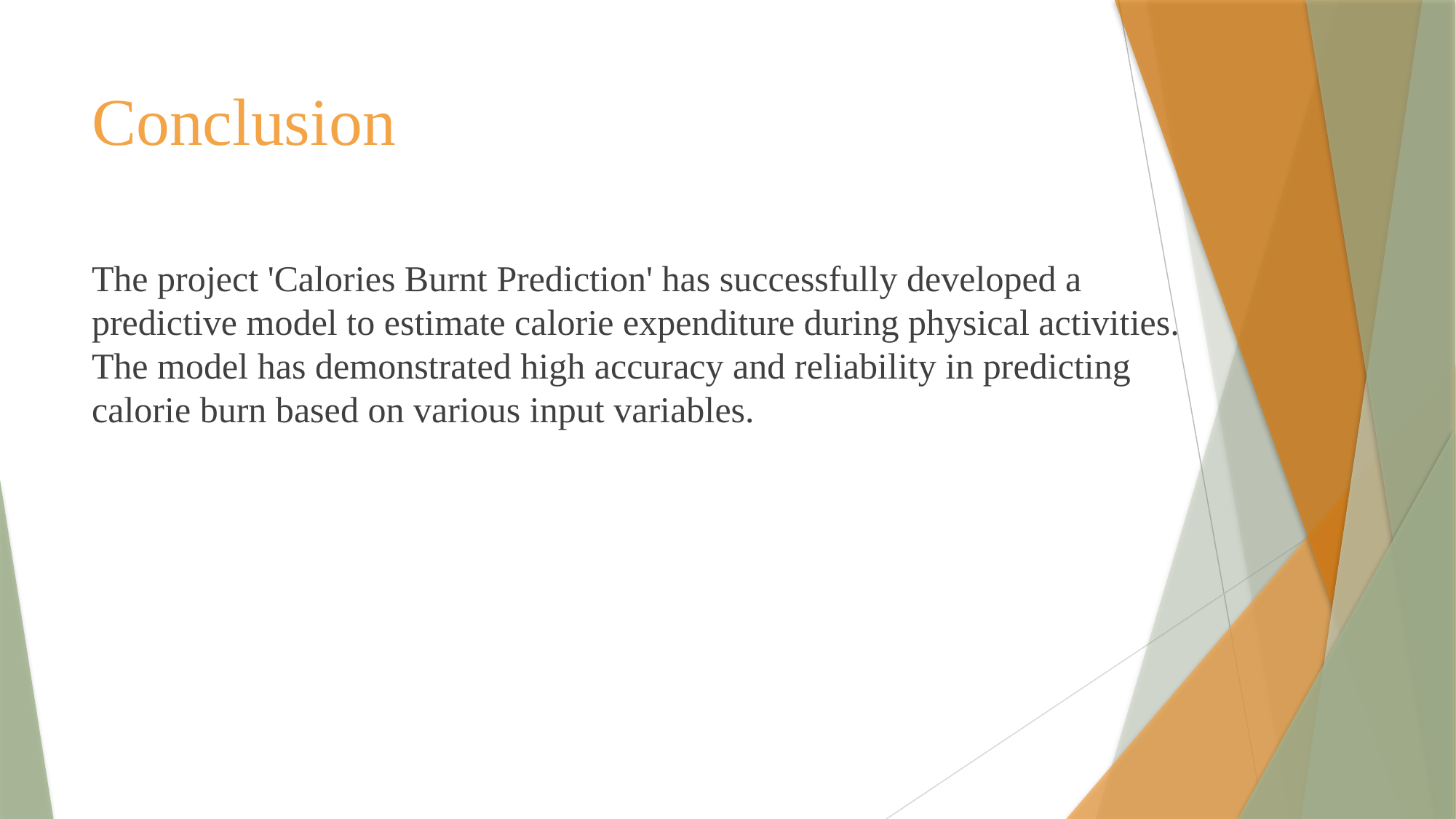

# Conclusion
The project 'Calories Burnt Prediction' has successfully developed a predictive model to estimate calorie expenditure during physical activities. The model has demonstrated high accuracy and reliability in predicting calorie burn based on various input variables.